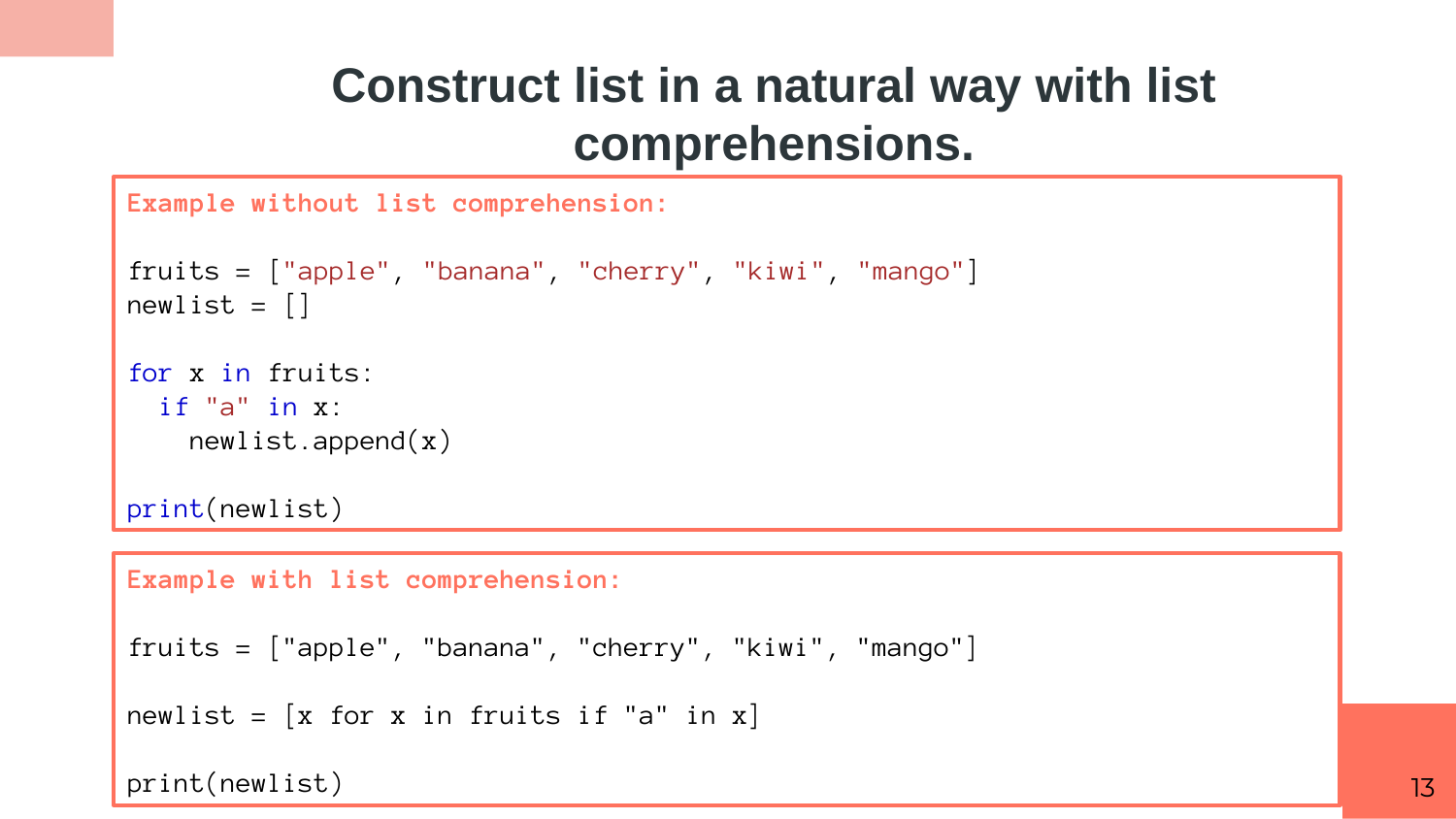

Construct list in a natural way with list comprehensions.
Example without list comprehension:

fruits = ["apple", "banana", "cherry", "kiwi", "mango"]
newlist = []
for x in fruits:
  if "a" in x:
    newlist.append(x)
print(newlist)
Example with list comprehension:

fruits = ["apple", "banana", "cherry", "kiwi", "mango"]
newlist = [x for x in fruits if "a" in x]
print(newlist)
13